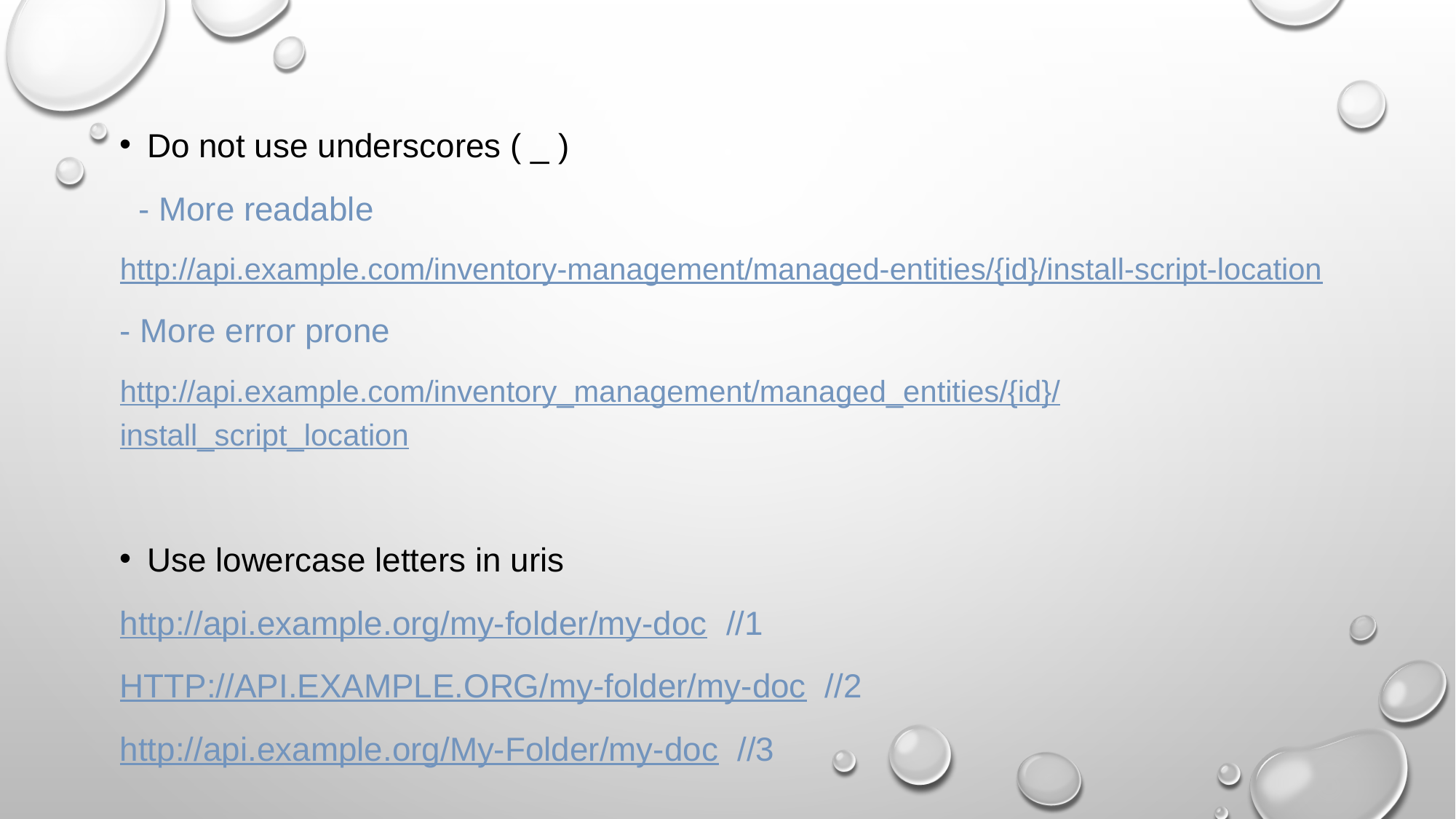

Do not use underscores ( _ )
  - More readable
http://api.example.com/inventory-management/managed-entities/{id}/install-script-location
- More error prone
http://api.example.com/inventory_management/managed_entities/{id}/install_script_location

Use lowercase letters in uris
http://api.example.org/my-folder/my-doc  //1
HTTP://API.EXAMPLE.ORG/my-folder/my-doc  //2
http://api.example.org/My-Folder/my-doc  //3